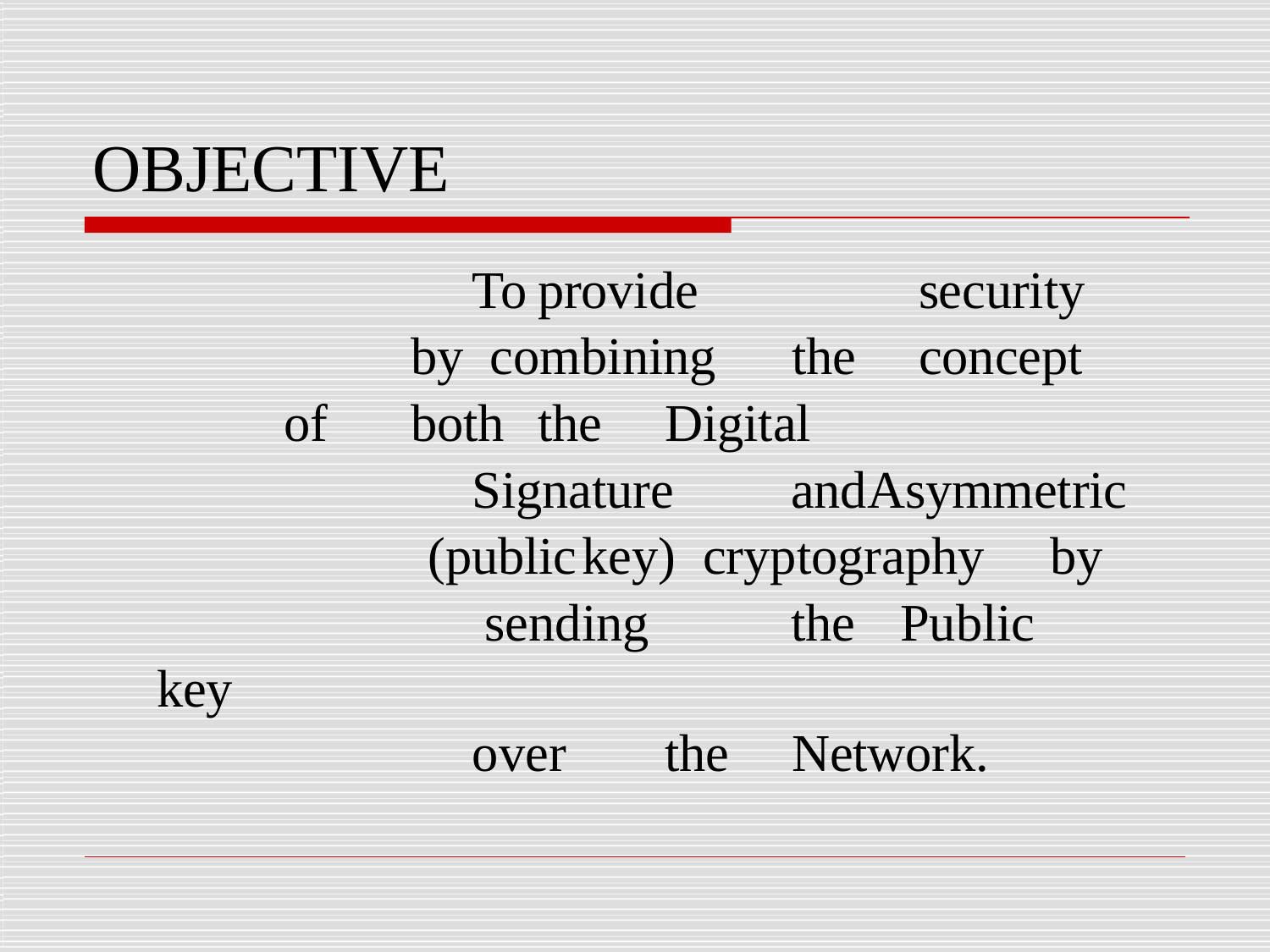

# OBJECTIVE
To	provide		security		by  combining	the	concept	of	both	the	Digital
Signature	and	Asymmetric	(public	key)  cryptography	by		sending	the		Public		key
over	the	Network.